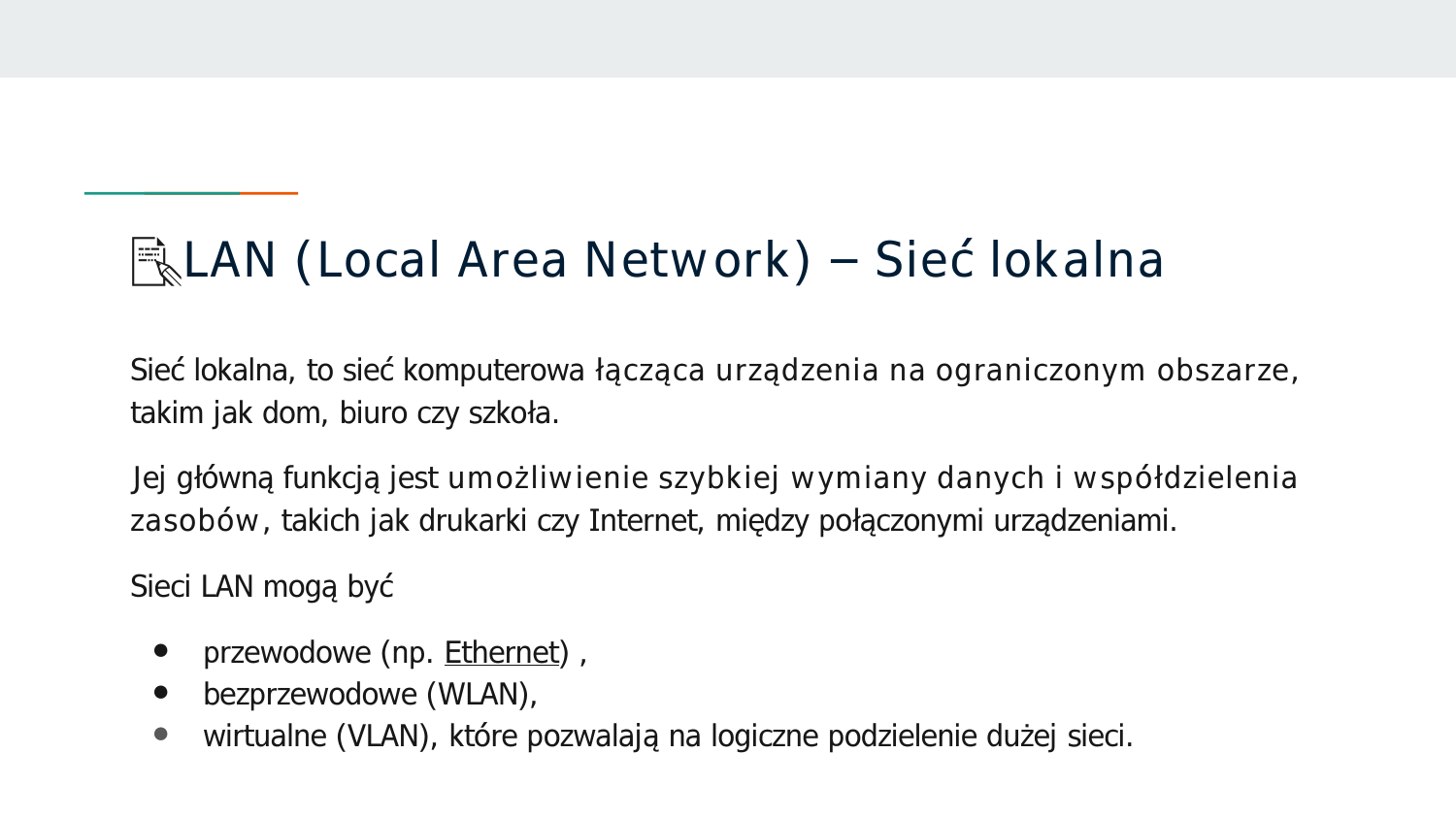

# 📝LAN (Local Area Network) – Sieć lokalna

Sieć lokalna, to sieć komputerowa łącząca urządzenia na ograniczonym obszarze, takim jak dom, biuro czy szkoła.
Jej główną funkcją jest umożliwienie szybkiej wymiany danych i współdzielenia zasobów, takich jak drukarki czy Internet, między połączonymi urządzeniami.
Sieci LAN mogą być
przewodowe (np. Ethernet) ,
bezprzewodowe (WLAN),
wirtualne (VLAN), które pozwalają na logiczne podzielenie dużej sieci.